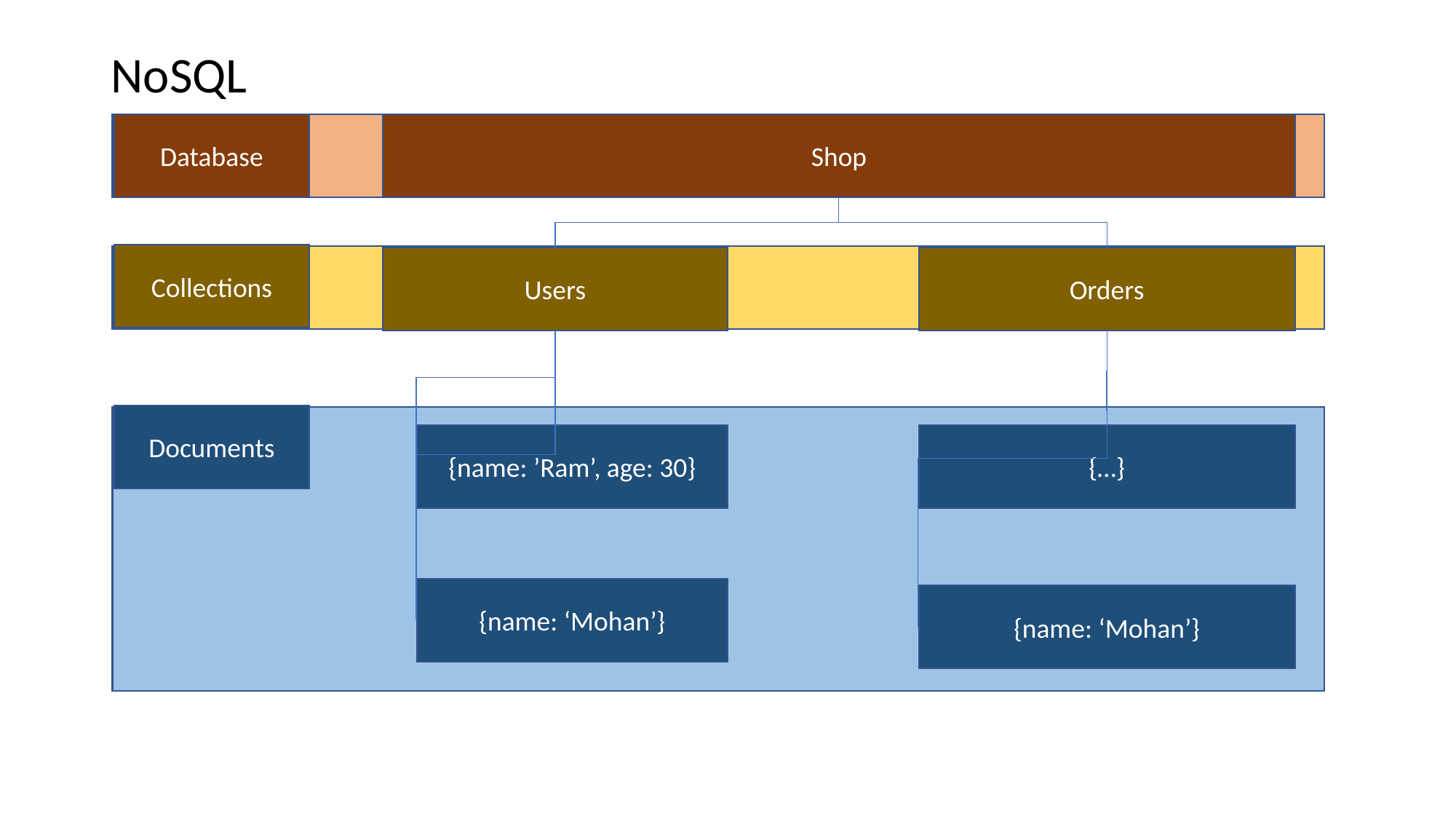

# NoSQL

Database
Shop
Collections

Users
Orders
Documents

{…}
{name: ’Ram’, age: 30}
{name: ‘Mohan’}
{name: ‘Mohan’}